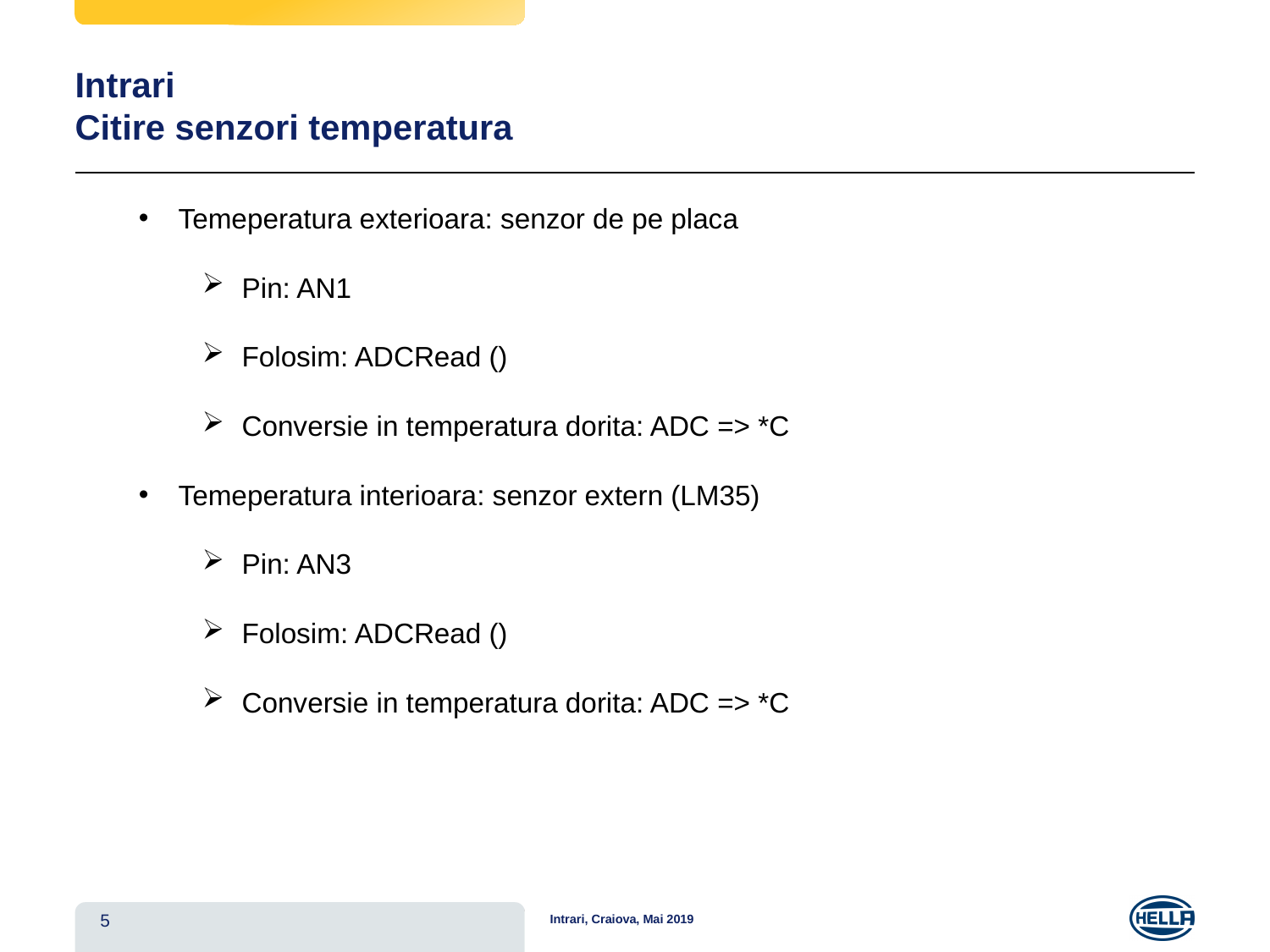

# Intrari Citire senzori temperatura
Temeperatura exterioara: senzor de pe placa
Pin: AN1
Folosim: ADCRead ()
Conversie in temperatura dorita: ADC => *C
Temeperatura interioara: senzor extern (LM35)
Pin: AN3
Folosim: ADCRead ()
Conversie in temperatura dorita: ADC => *C

5
Intrari, Craiova, Mai 2019